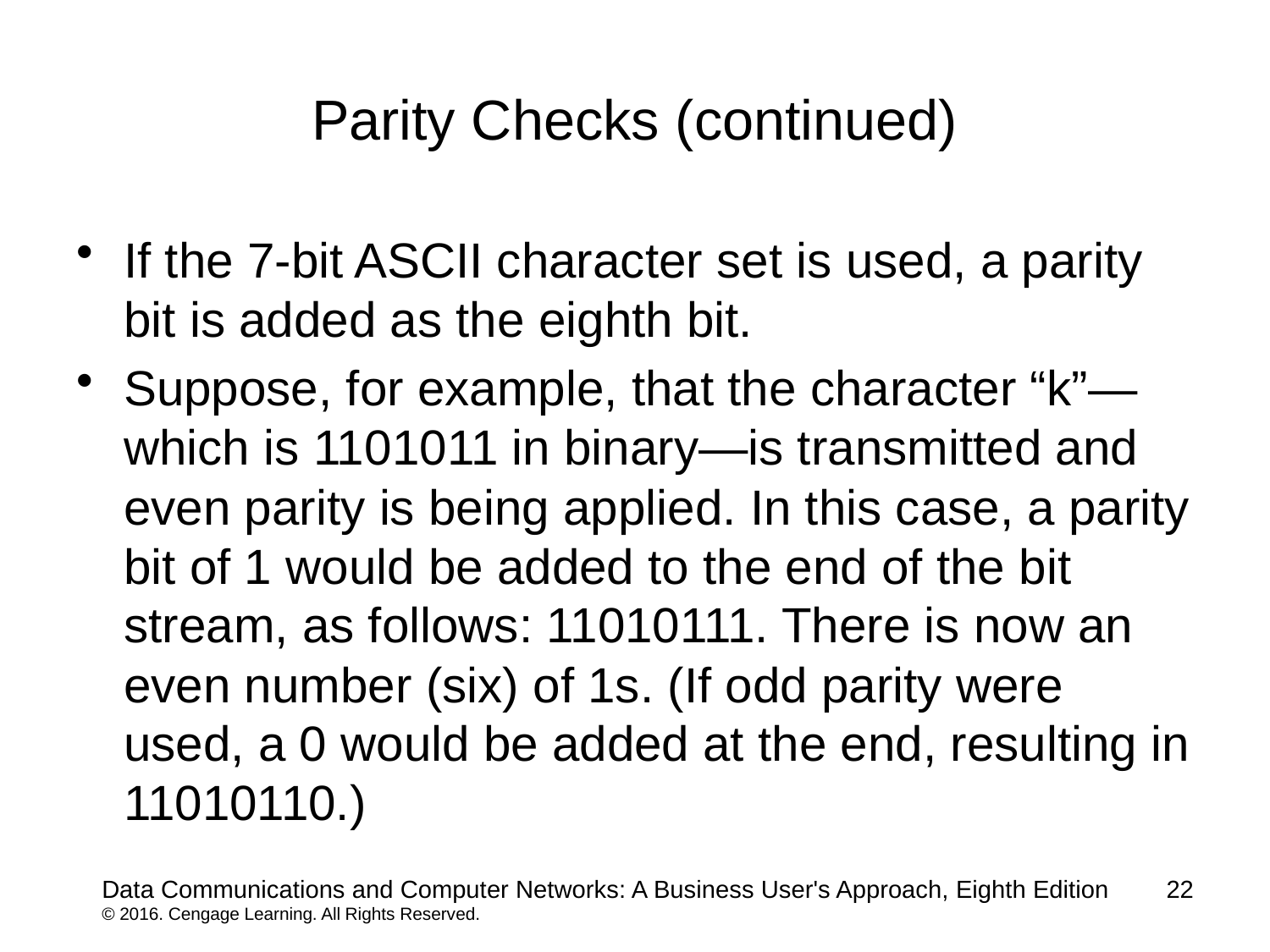

# Parity Checks (continued)

If the 7-bit ASCII character set is used, a parity bit is added as the eighth bit.
Suppose, for example, that the character “k”—which is 1101011 in binary—is transmitted and even parity is being applied. In this case, a parity bit of 1 would be added to the end of the bit stream, as follows: 11010111. There is now an even number (six) of 1s. (If odd parity were used, a 0 would be added at the end, resulting in 11010110.)
Data Communications and Computer Networks: A Business User's Approach, Eighth Edition
© 2016. Cengage Learning. All Rights Reserved.

22